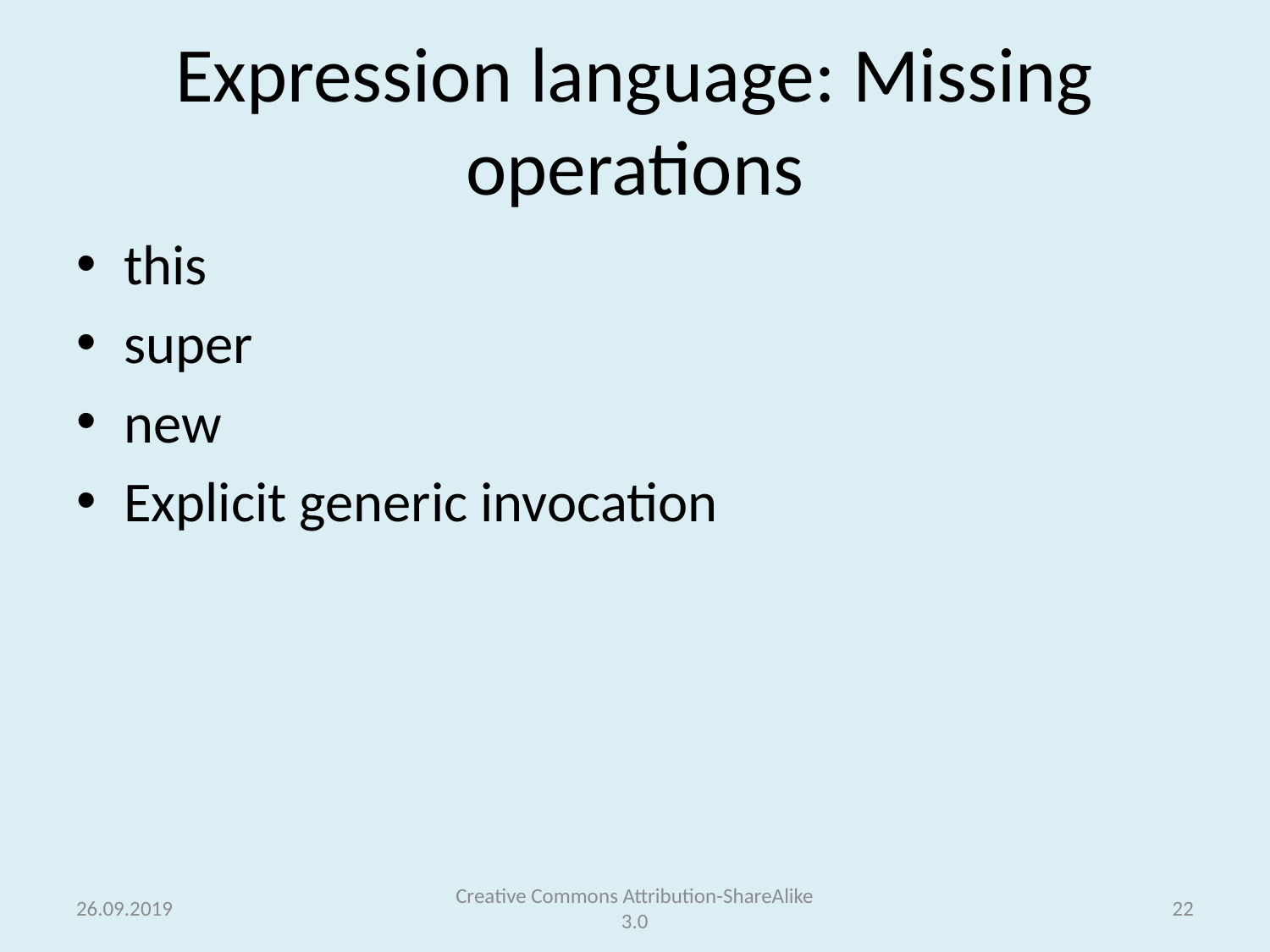

# Expression language: Missing operations
this
super
new
Explicit generic invocation
26.09.2019
Creative Commons Attribution-ShareAlike 3.0
22